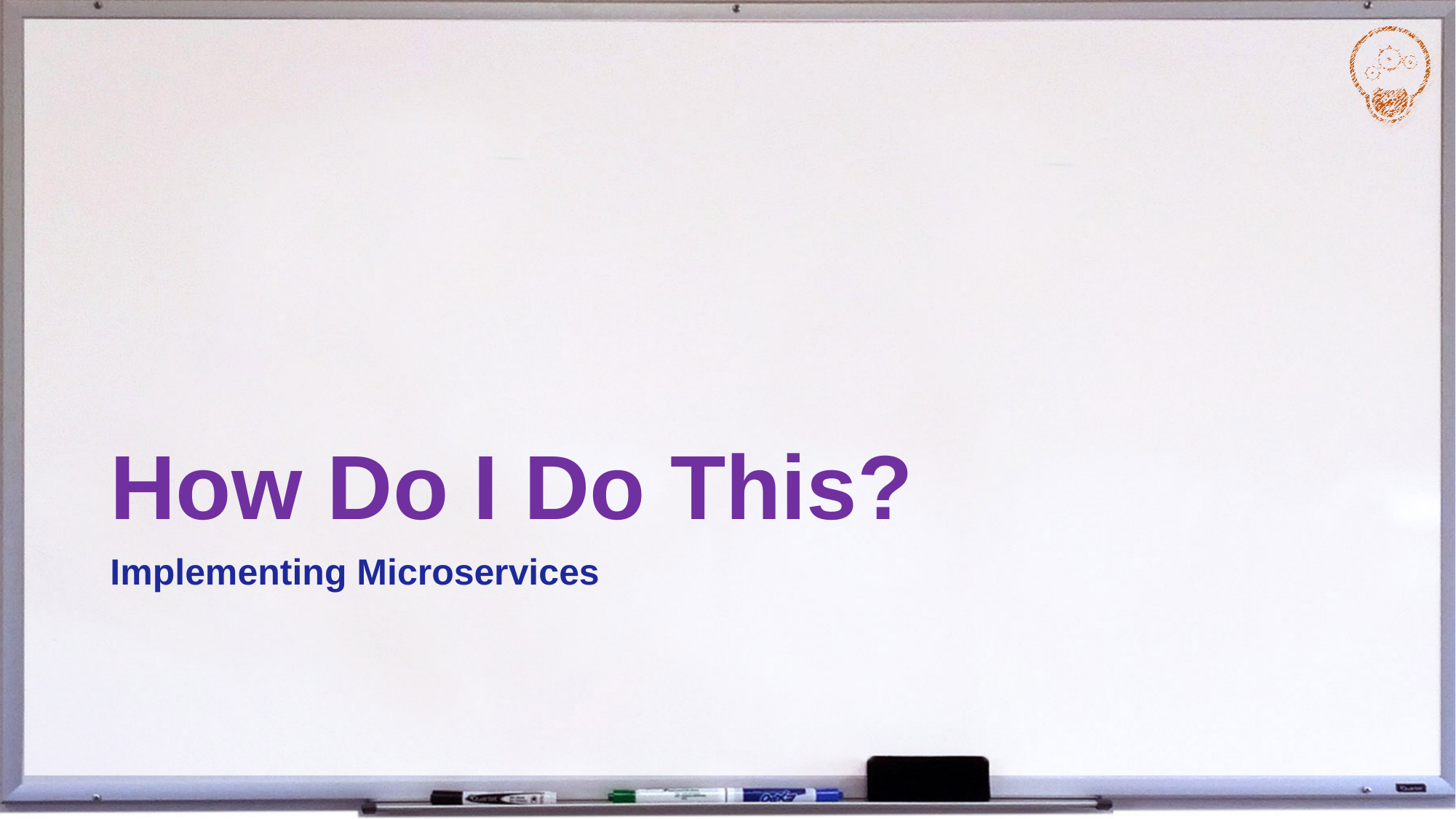

# How Do I Do This?
Implementing Microservices